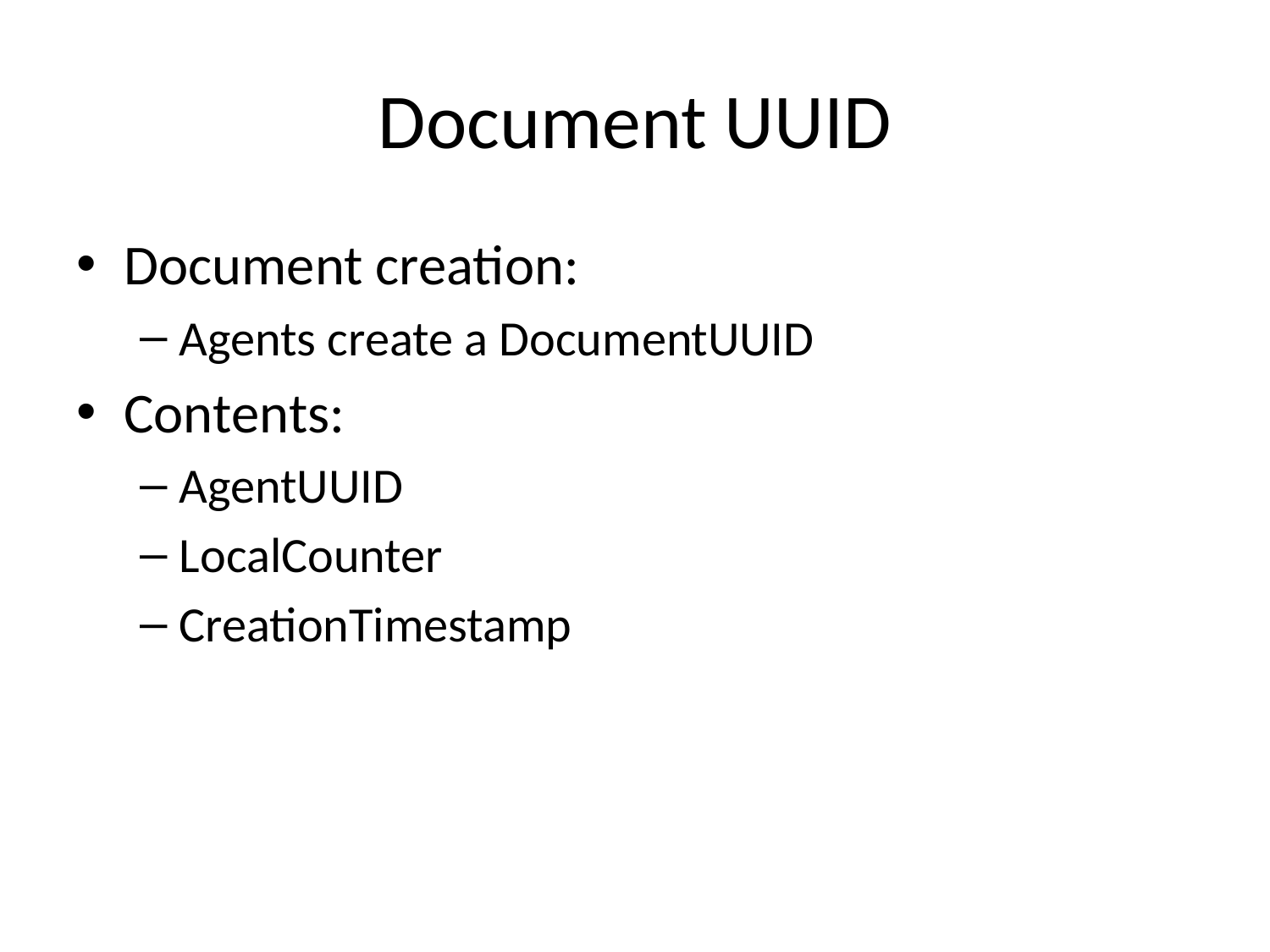

# Document UUID
Document creation:
Agents create a DocumentUUID
Contents:
AgentUUID
LocalCounter
CreationTimestamp